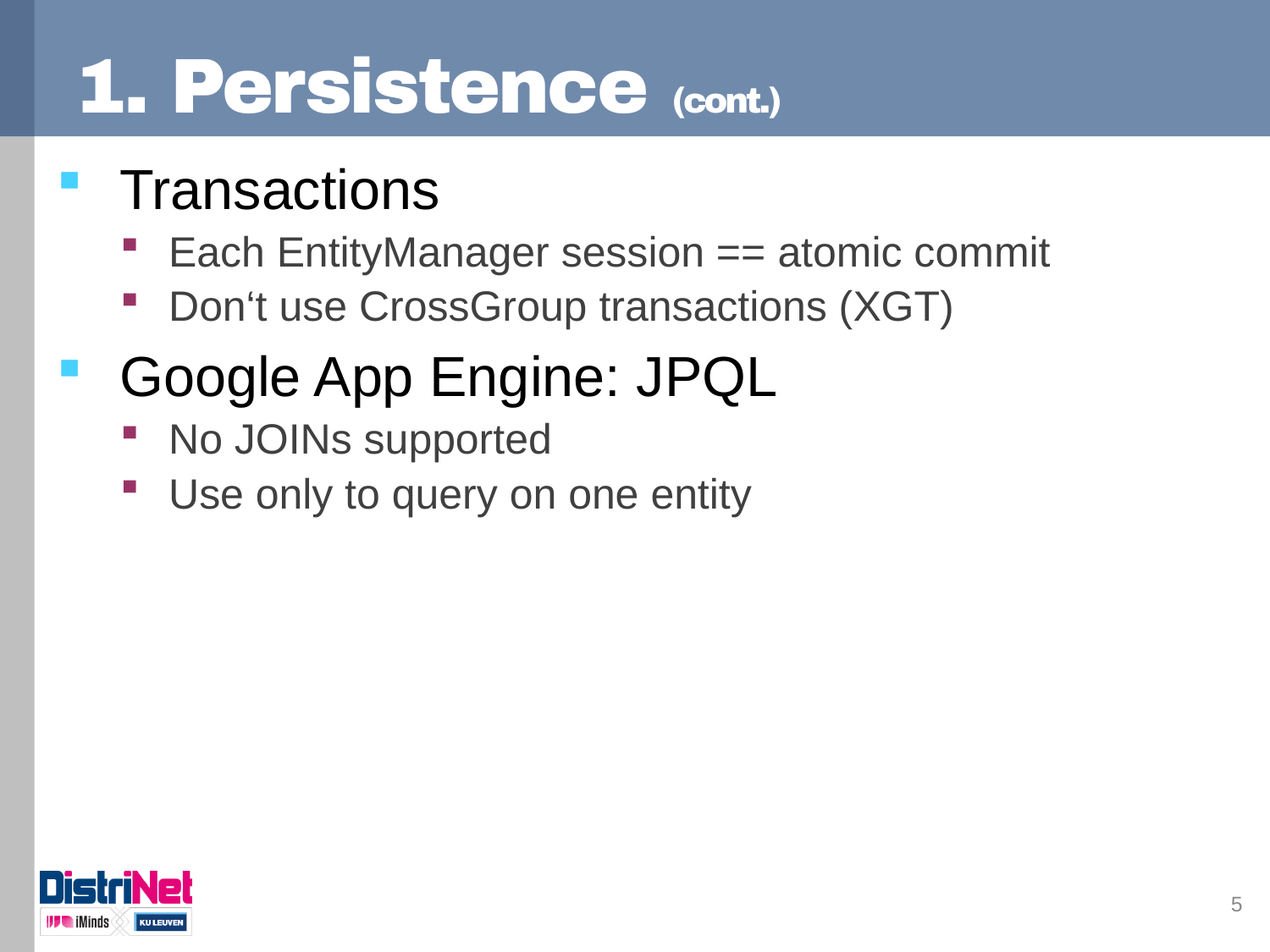

# 1. Persistence (cont.)
Transactions
Each EntityManager session == atomic commit
Don‘t use CrossGroup transactions (XGT)
Google App Engine: JPQL
No JOINs supported
Use only to query on one entity
5